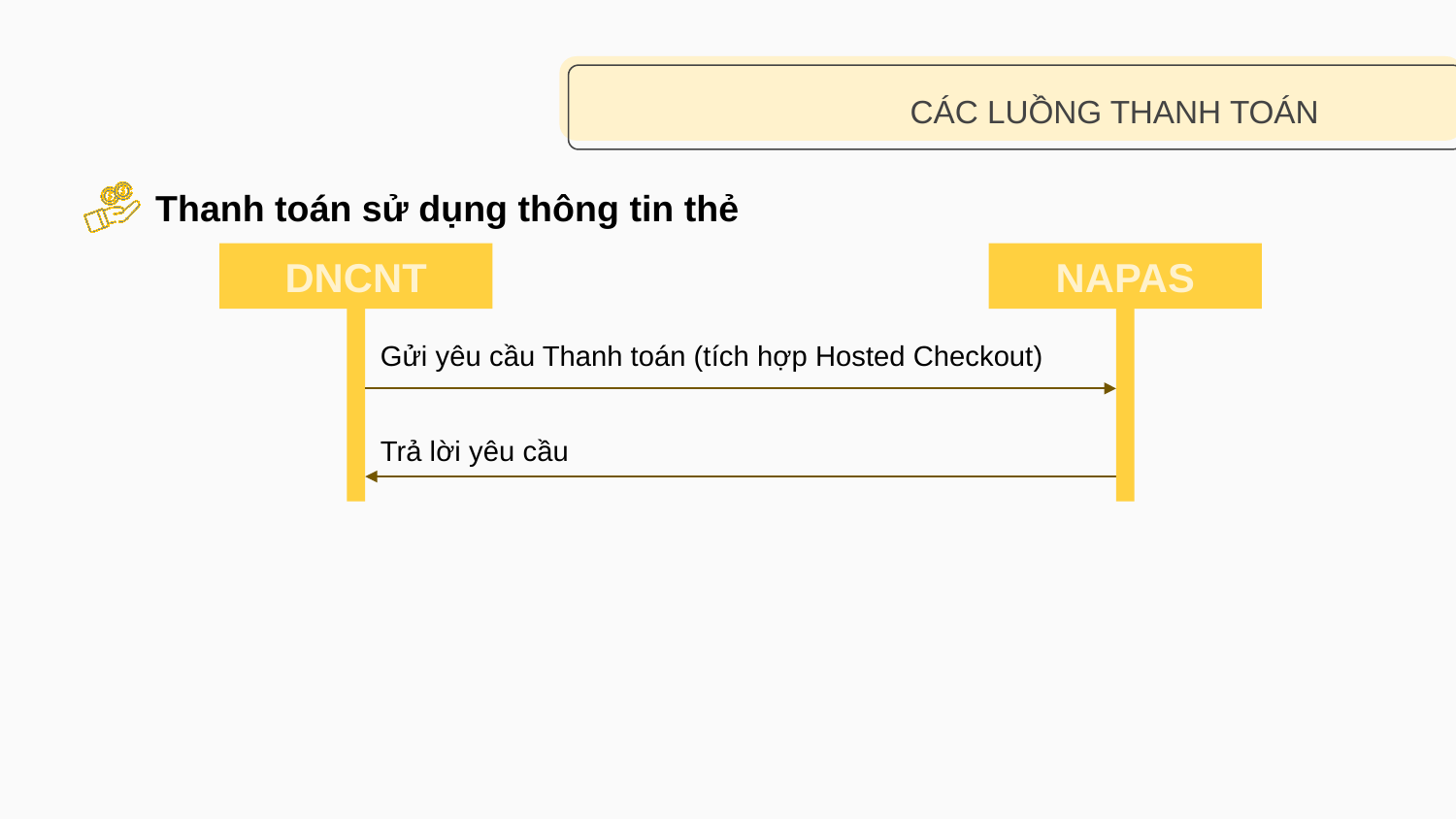

# CÁC LUỒNG THANH TOÁN
Thanh toán sử dụng thông tin thẻ

DNCNT

NAPAS

Gửi yêu cầu Thanh toán (tích hợp Hosted Checkout)
Trả lời yêu cầu